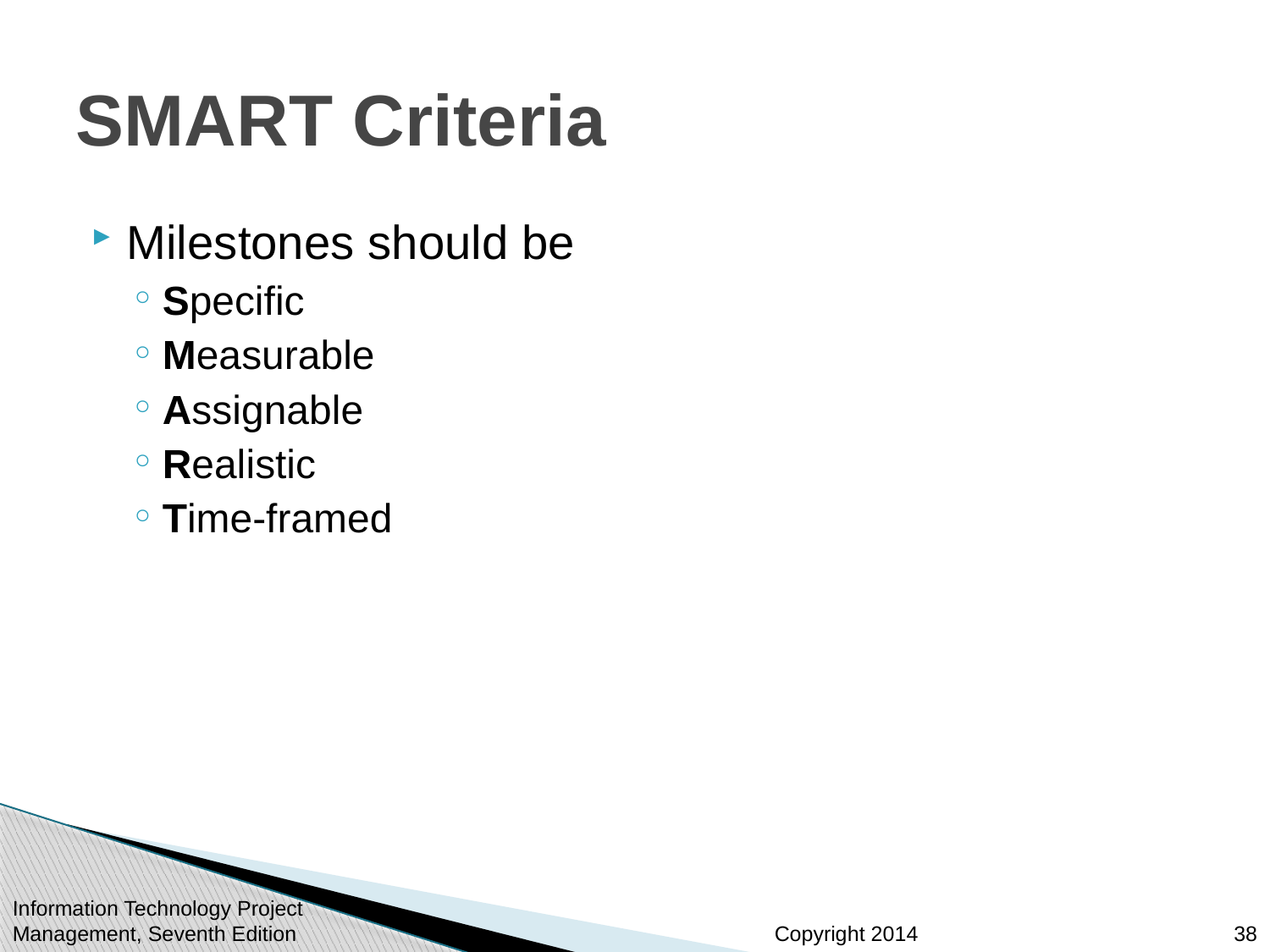

# SMART Criteria
Milestones should be
Specific
Measurable
Assignable
Realistic
Time-framed
38